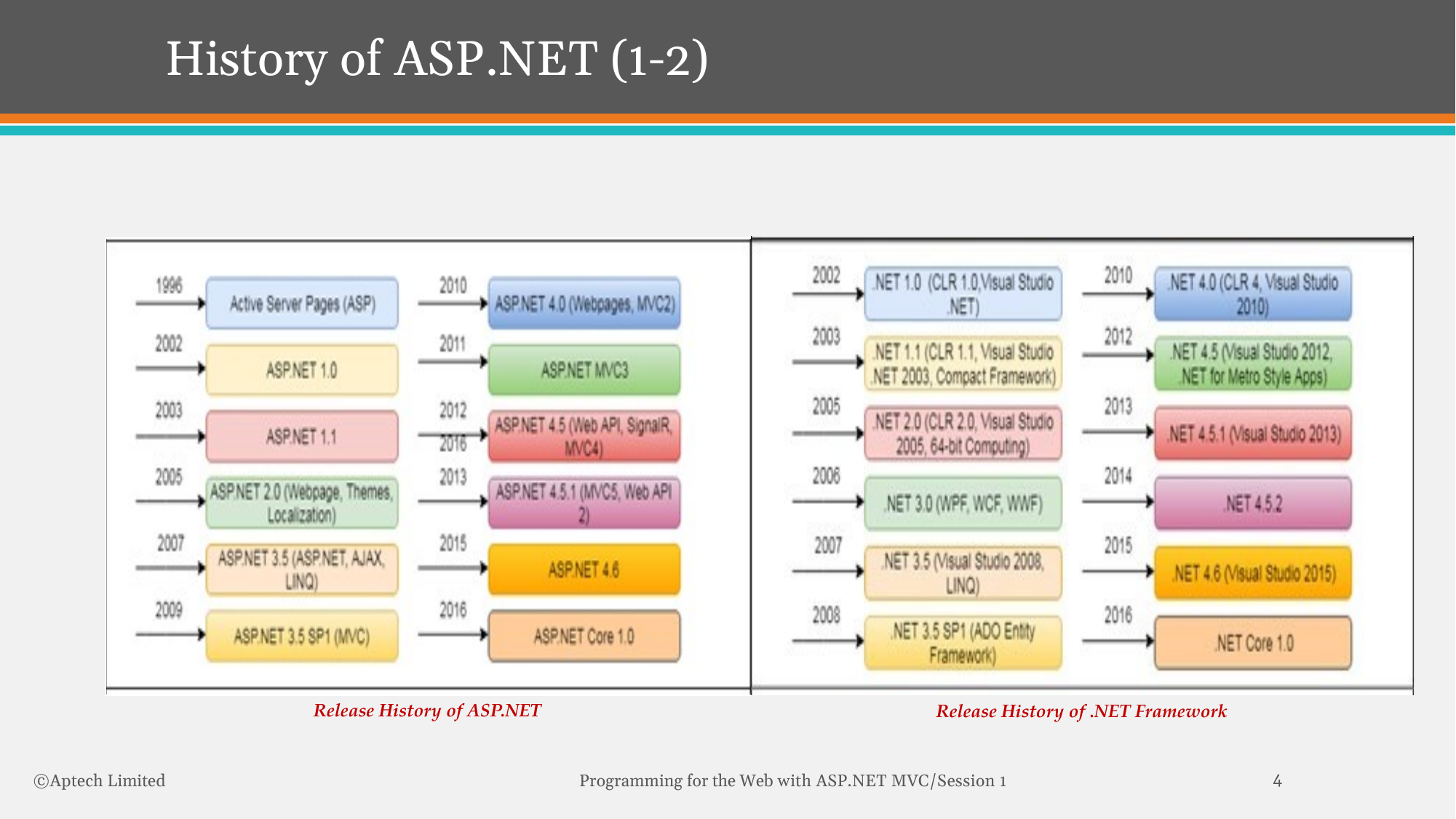

# History of ASP.NET (1-2)

Release History of ASP.NET
Release History of .NET Framework
4
© Aptech Limited
Programming for the Web with ASP.NET MVC/Session 1